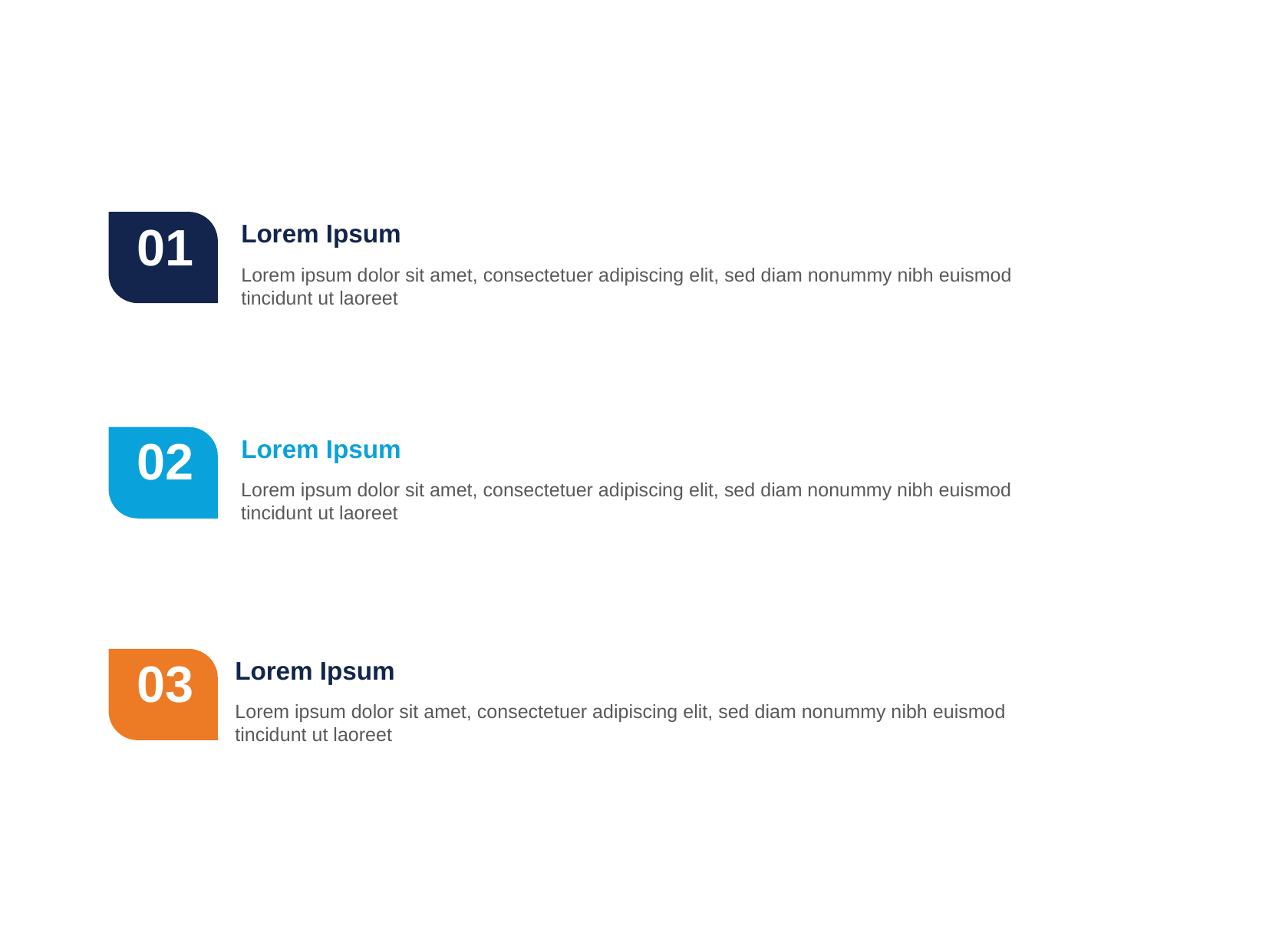

01

Lorem Ipsum
Lorem ipsum dolor sit amet, consectetuer adipiscing elit, sed diam nonummy nibh euismod tincidunt ut laoreet
02

Lorem Ipsum
Lorem ipsum dolor sit amet, consectetuer adipiscing elit, sed diam nonummy nibh euismod tincidunt ut laoreet
03

Lorem Ipsum
Lorem ipsum dolor sit amet, consectetuer adipiscing elit, sed diam nonummy nibh euismod tincidunt ut laoreet